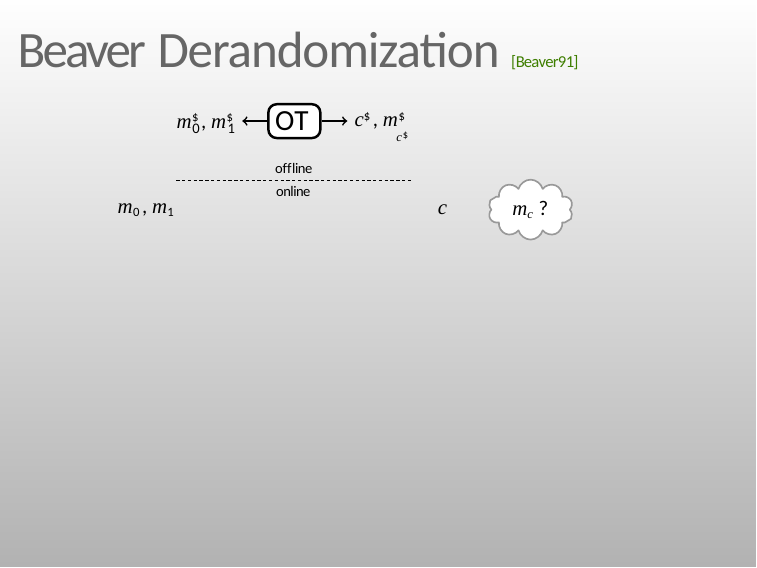

Beaver Derandomization [Beaver91]
OT
offline

c$, m$
m$, m$
c$

0	1

online
m0, m1
c
mc ?